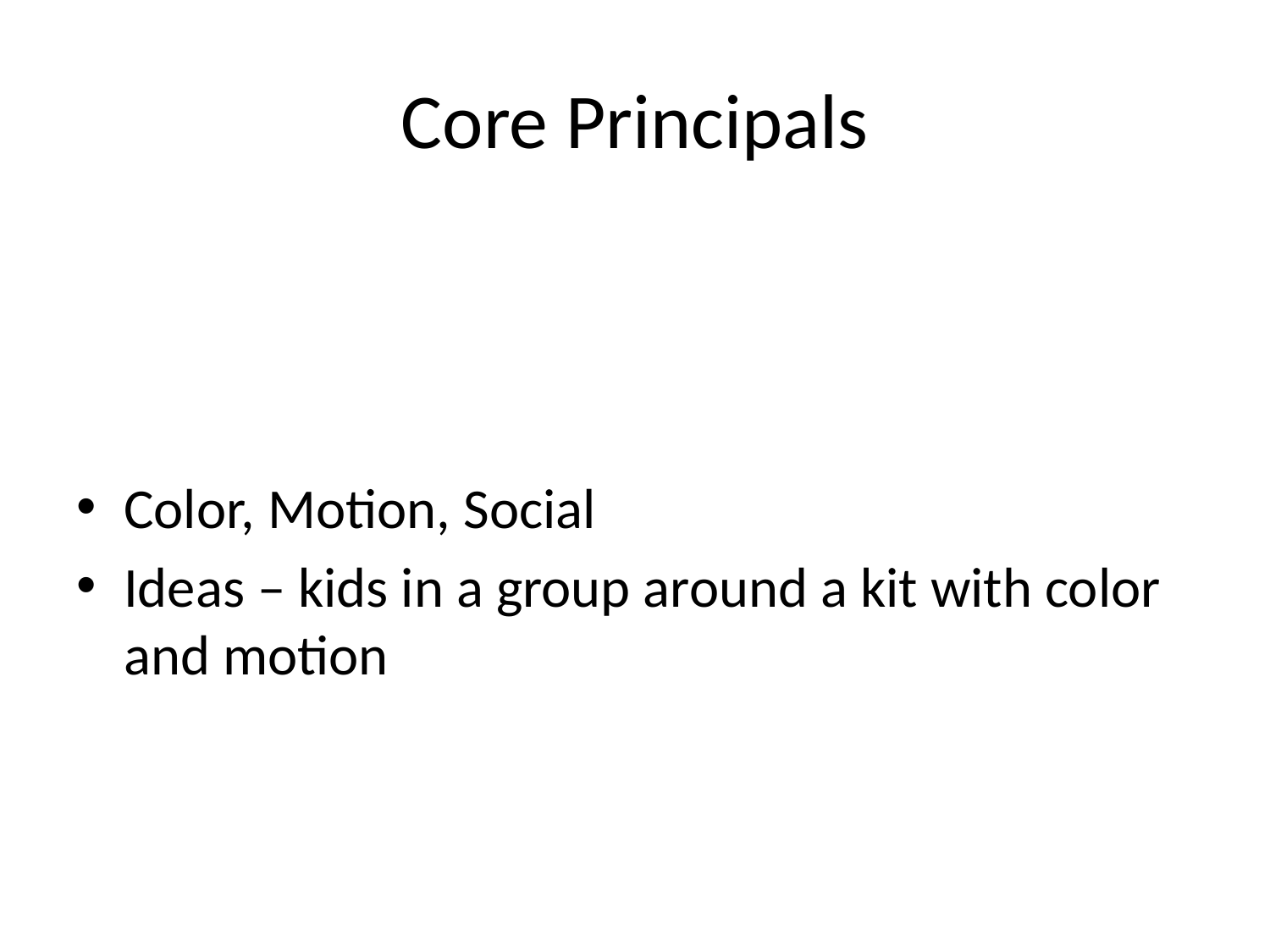

# Core Principals
Color, Motion, Social
Ideas – kids in a group around a kit with color and motion